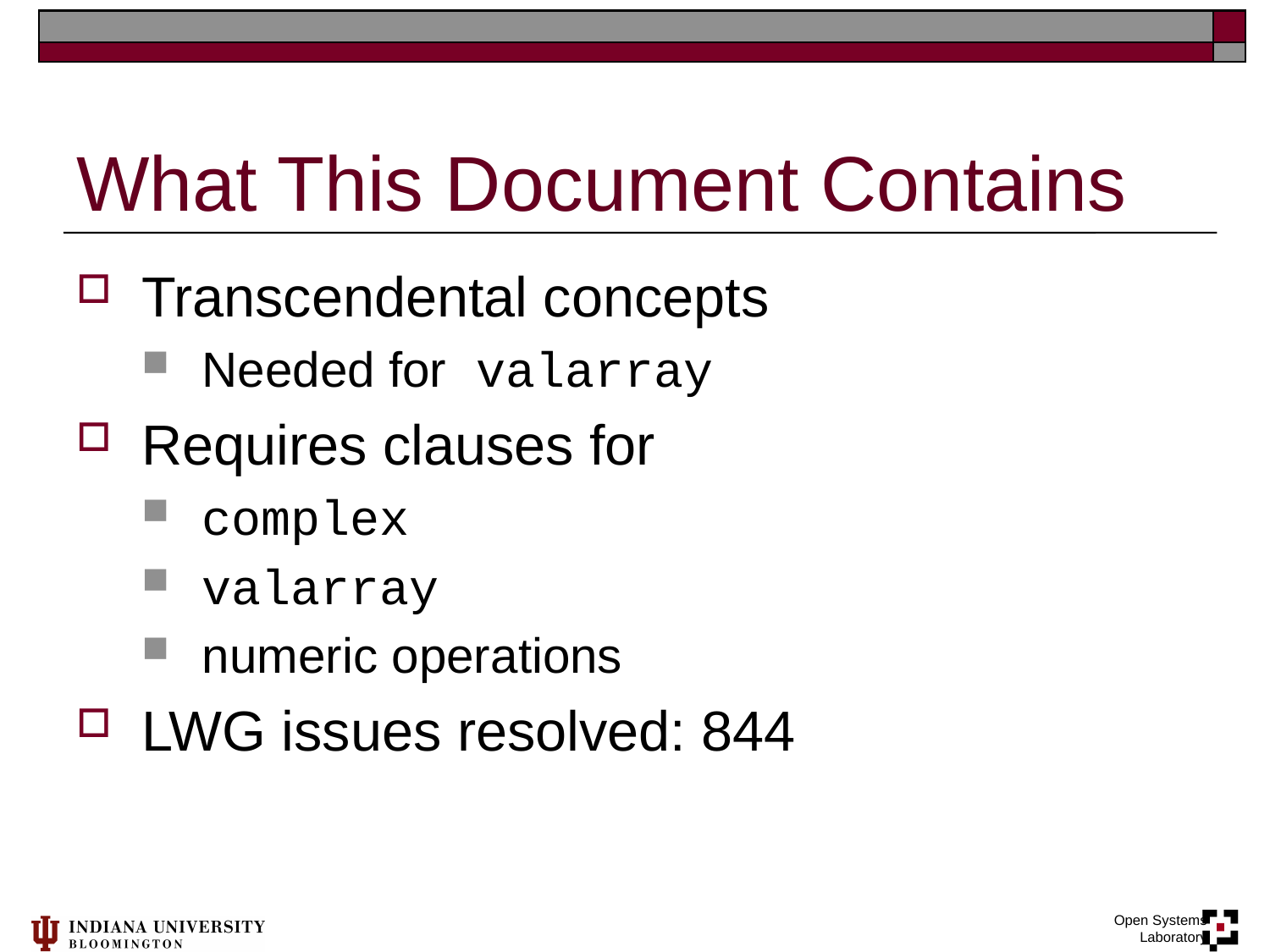

# What This Document Contains
Transcendental concepts
Needed for valarray
Requires clauses for
complex
valarray
numeric operations
LWG issues resolved: 844